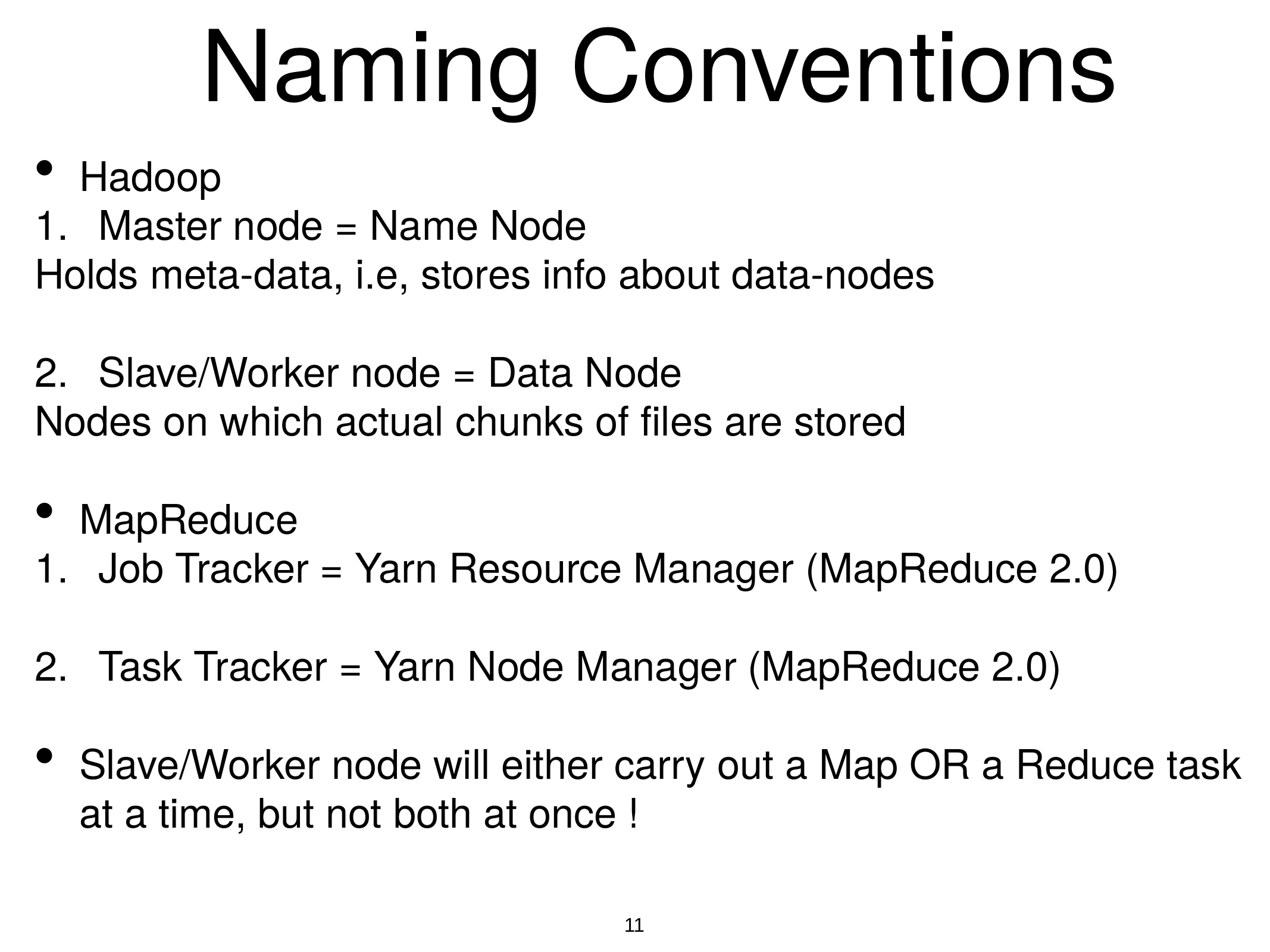

11
# Naming Conventions
Hadoop
Master node = Name Node
Holds meta-data, i.e, stores info about data-nodes

Slave/Worker node = Data Node
Nodes on which actual chunks of files are stored

MapReduce
Job Tracker = Yarn Resource Manager (MapReduce 2.0)

Task Tracker = Yarn Node Manager (MapReduce 2.0)

Slave/Worker node will either carry out a Map OR a Reduce task at a time, but not both at once !